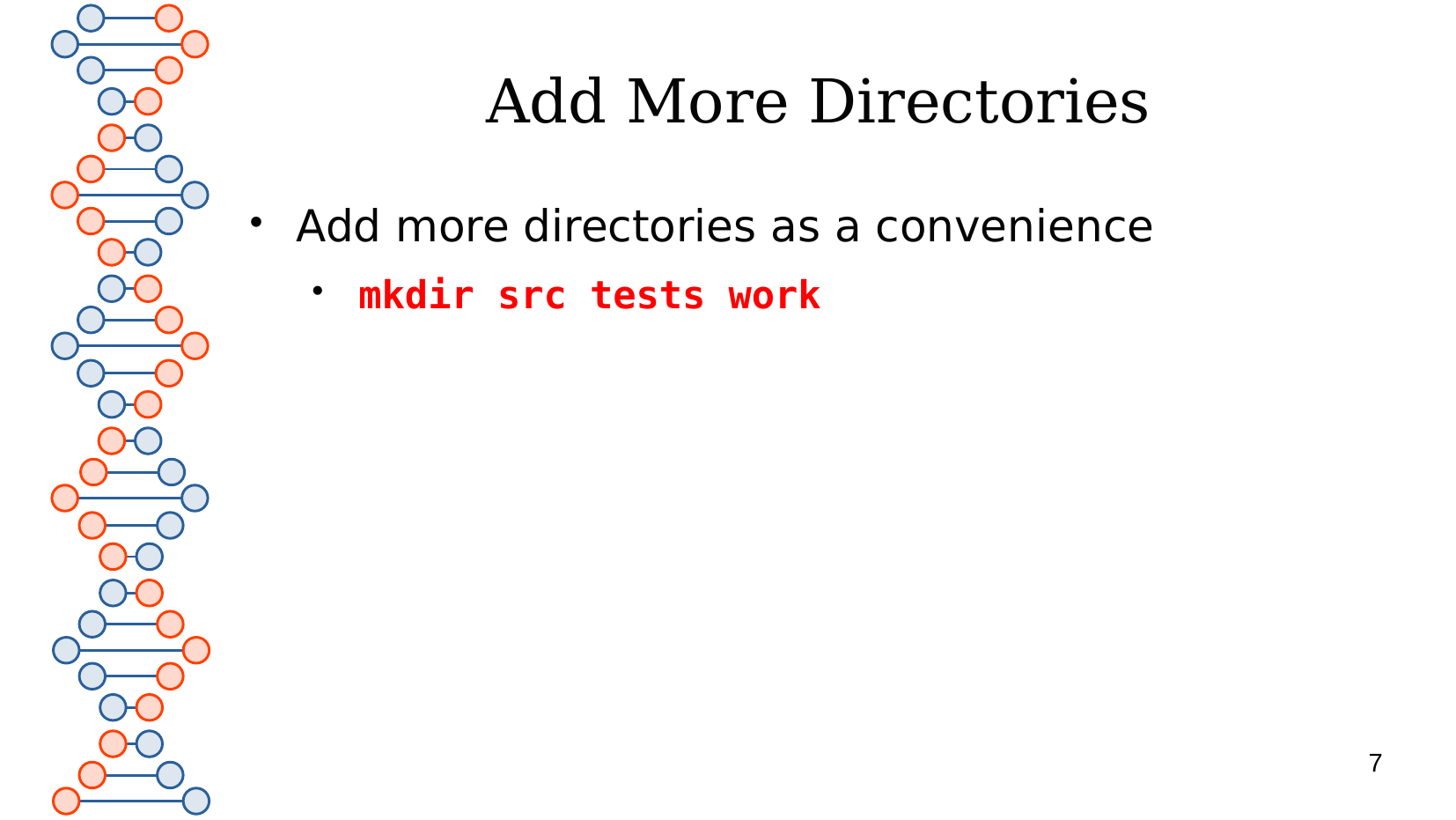

# Add More Directories
Add more directories as a convenience
mkdir src tests work

7